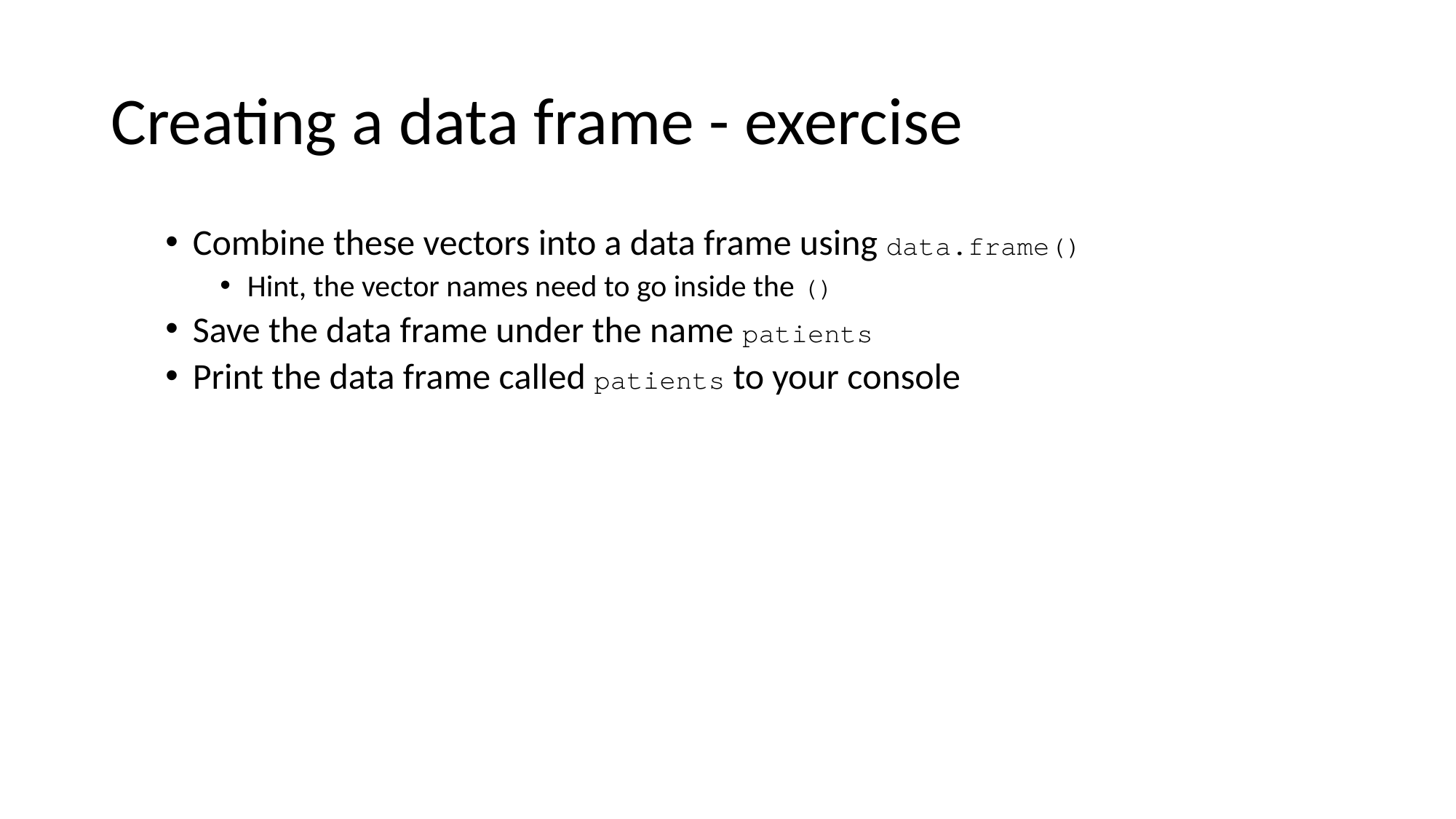

# Creating a data frame - exercise
Combine these vectors into a data frame using data.frame()
Hint, the vector names need to go inside the ()
Save the data frame under the name patients
Print the data frame called patients to your console